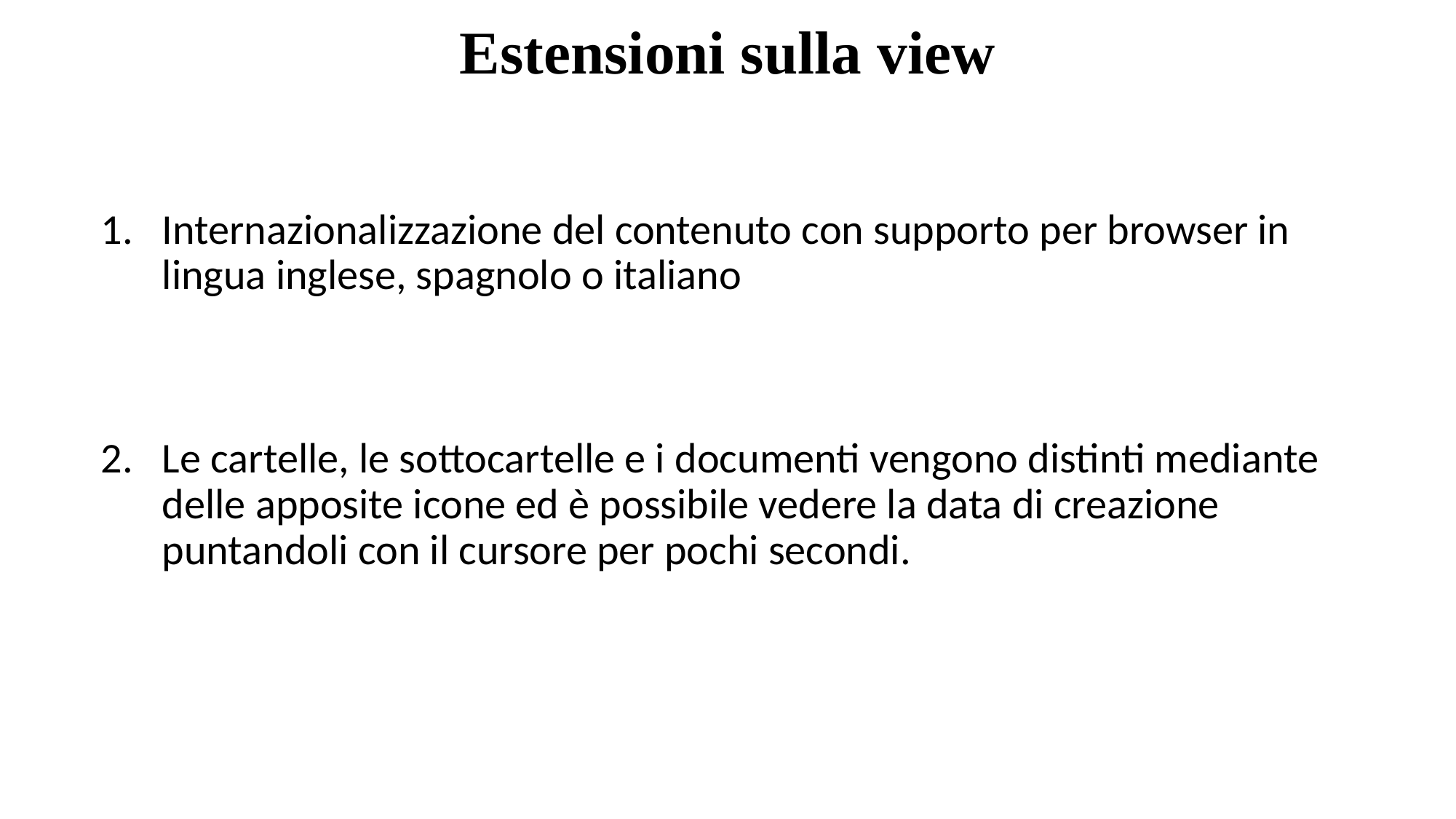

# Estensioni sulla view
Internazionalizzazione del contenuto con supporto per browser in lingua inglese, spagnolo o italiano

Le cartelle, le sottocartelle e i documenti vengono distinti mediante delle apposite icone ed è possibile vedere la data di creazione puntandoli con il cursore per pochi secondi.